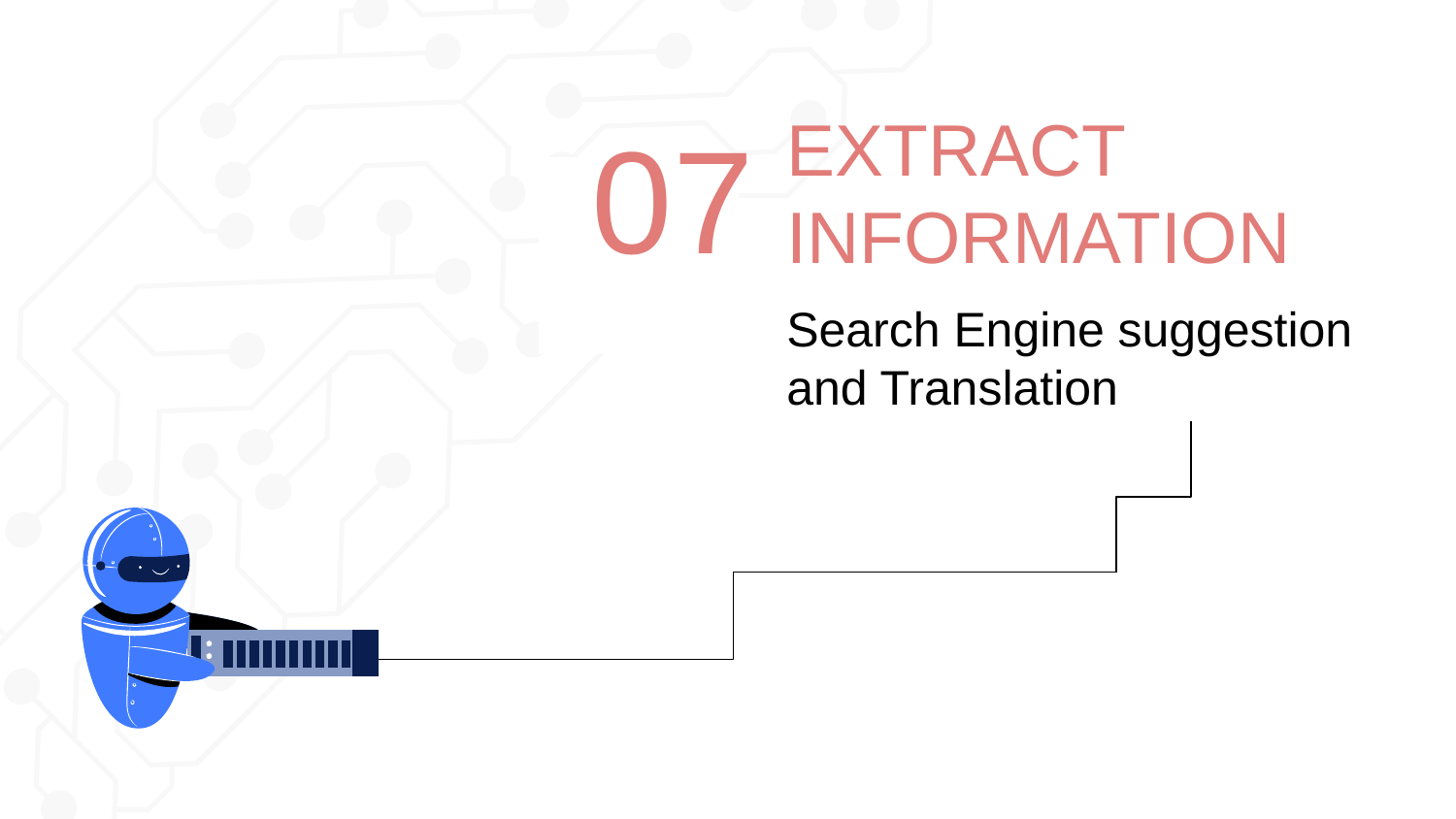

EXTRACT INFORMATION
07

Search Engine suggestion and Translation